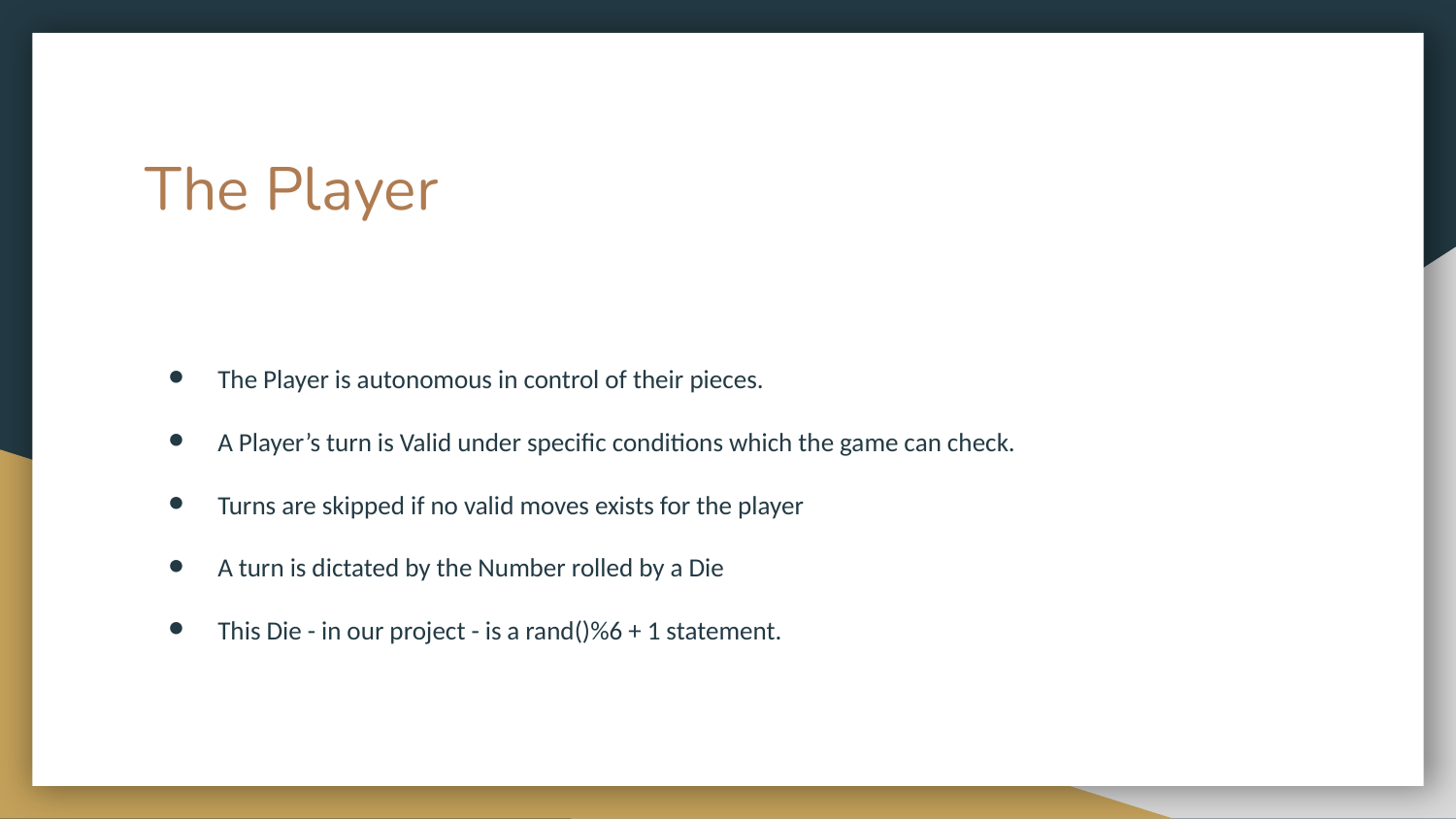

# The Player
The Player is autonomous in control of their pieces.
A Player’s turn is Valid under specific conditions which the game can check.
Turns are skipped if no valid moves exists for the player
A turn is dictated by the Number rolled by a Die
This Die - in our project - is a rand()%6 + 1 statement.